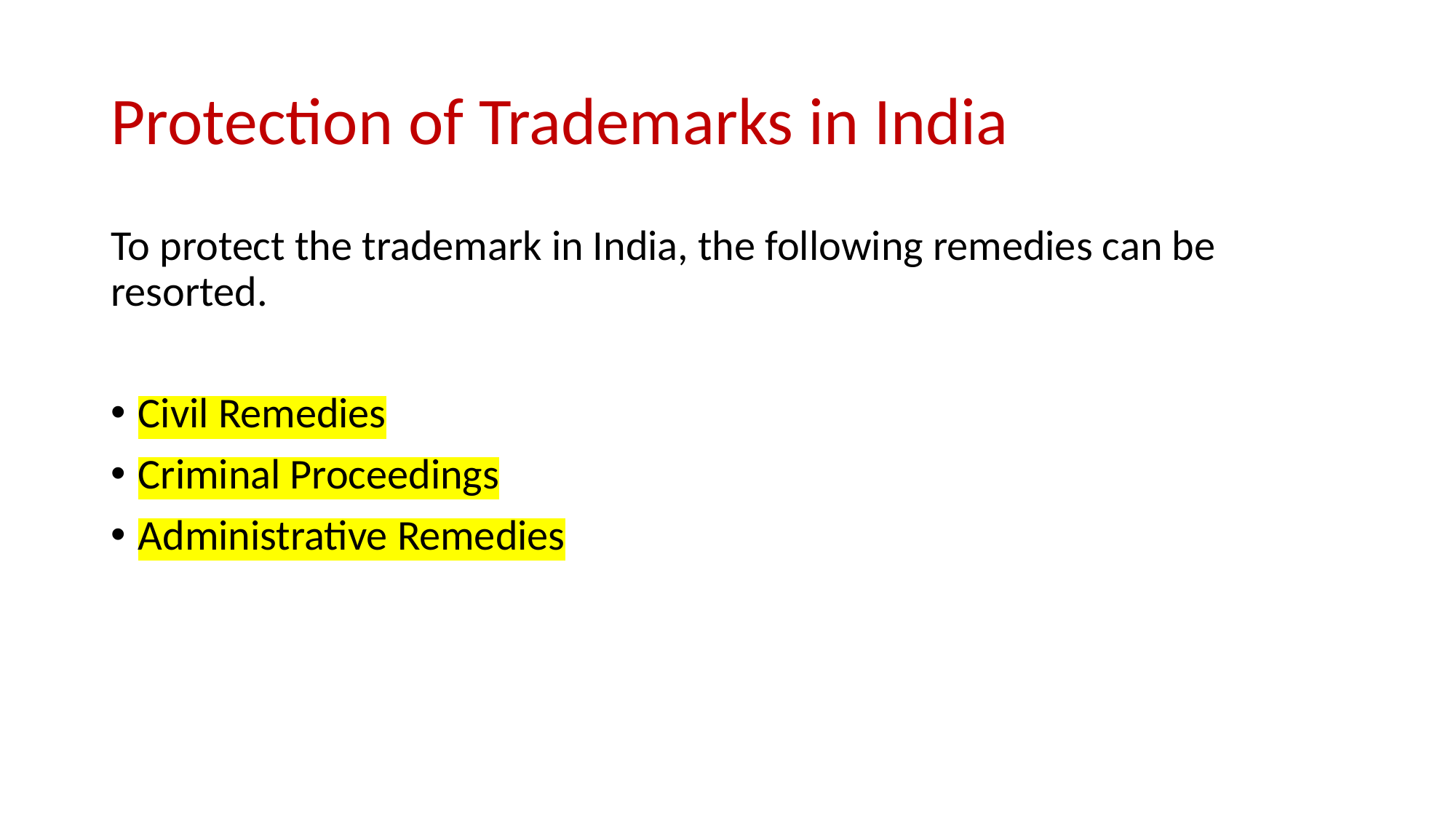

# Protection of Trademarks in India
To protect the trademark in India, the following remedies can be resorted.

Civil Remedies
Criminal Proceedings
Administrative Remedies